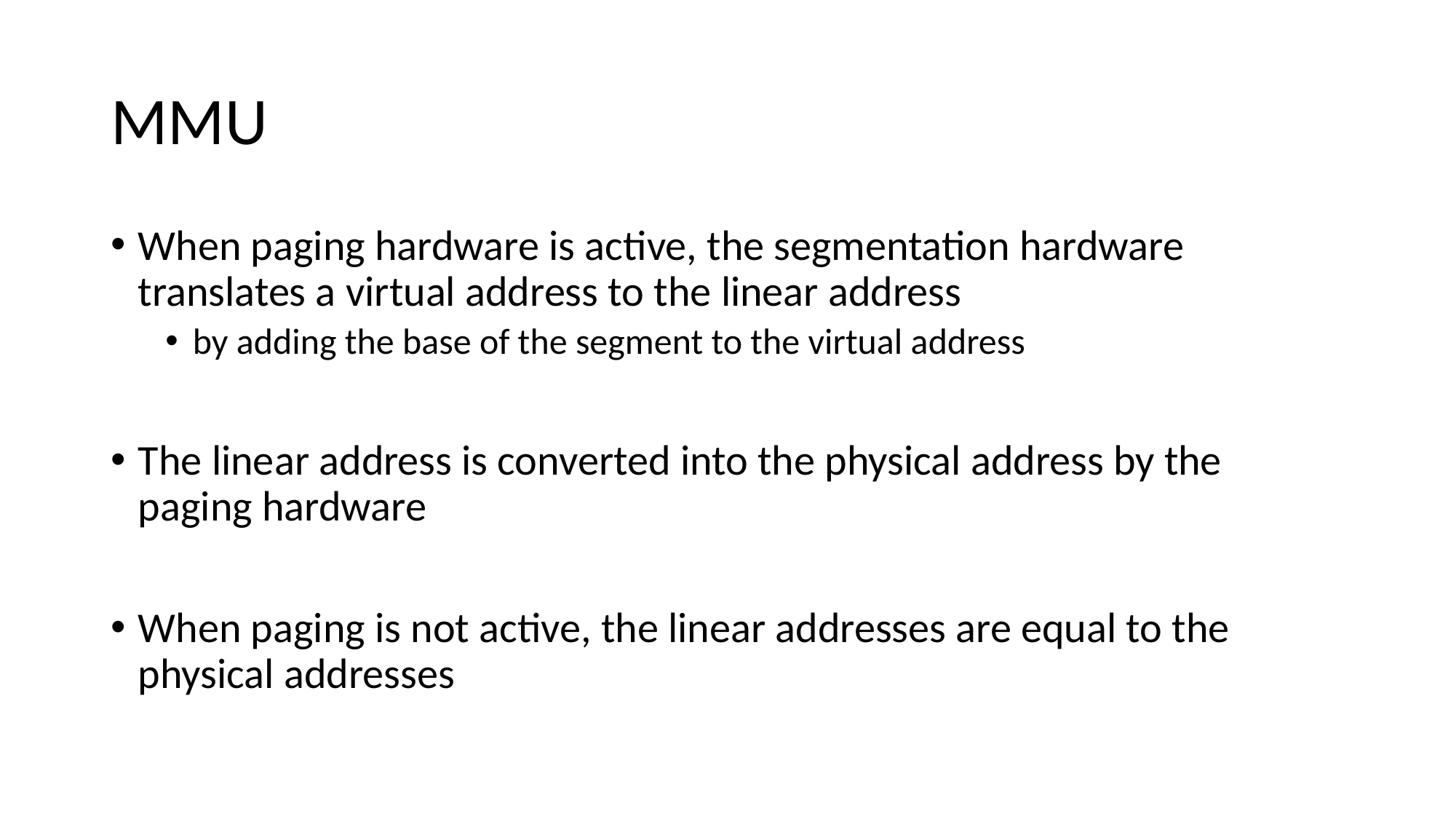

# MMU
When paging hardware is active, the segmentation hardware translates a virtual address to the linear address
by adding the base of the segment to the virtual address

The linear address is converted into the physical address by the paging hardware

When paging is not active, the linear addresses are equal to the physical addresses